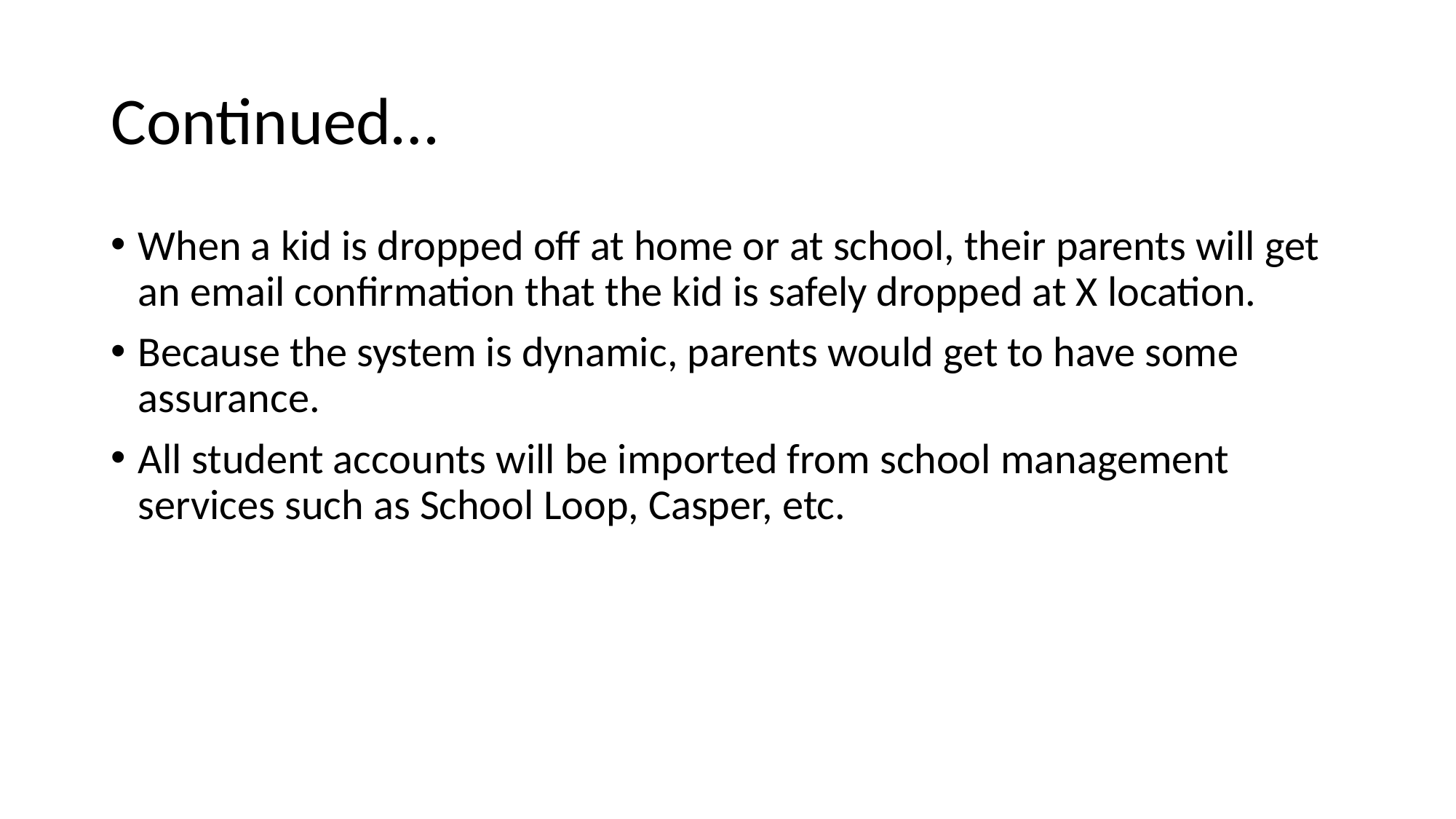

# Continued…
When a kid is dropped off at home or at school, their parents will get an email confirmation that the kid is safely dropped at X location.
Because the system is dynamic, parents would get to have some assurance.
All student accounts will be imported from school management services such as School Loop, Casper, etc.